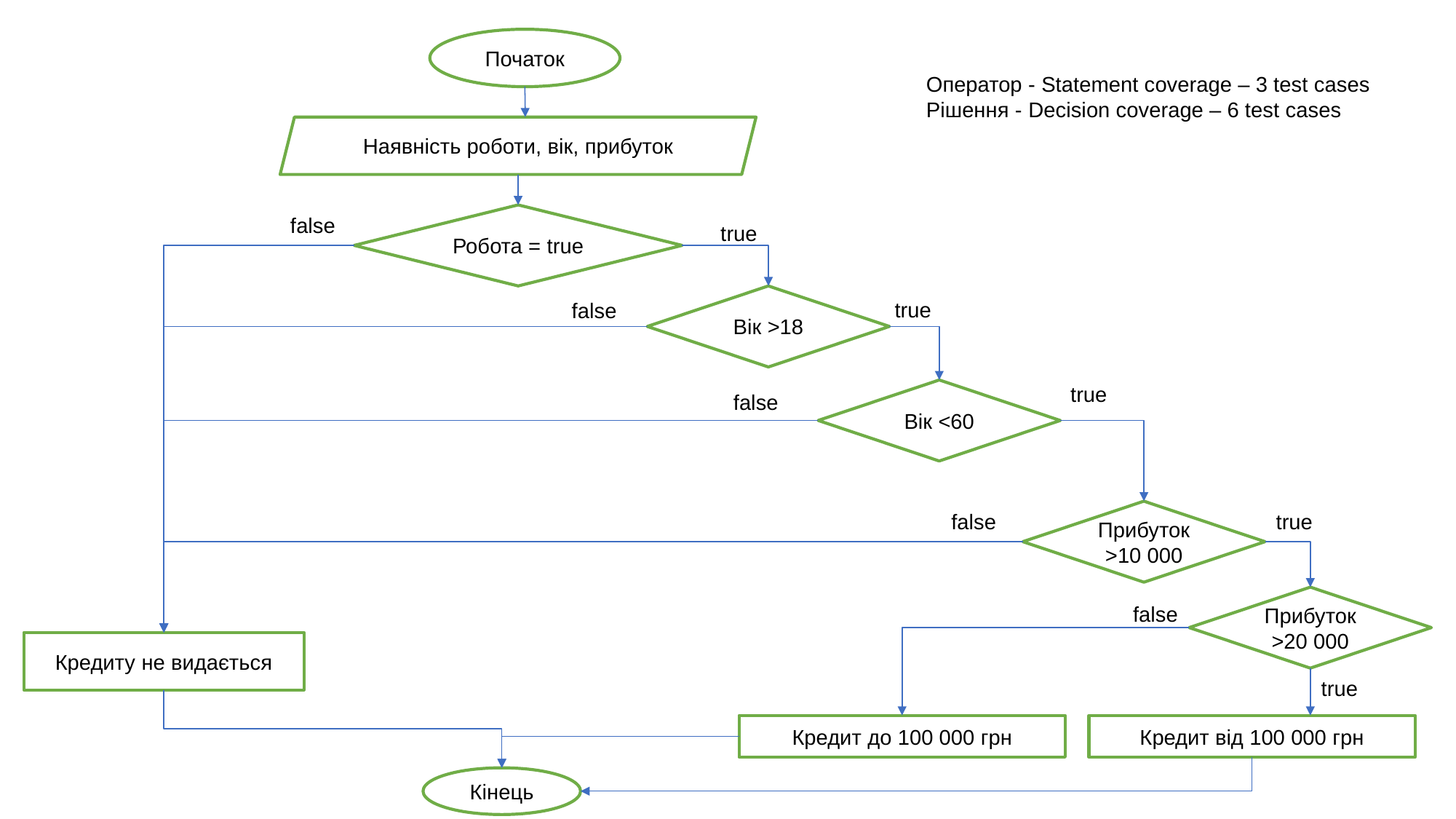

Початок
Оператор - Statement coverage – 3 test cases
Рішення - Decision coverage – 6 test cases
Наявність роботи, вік, прибуток
Робота = true
false
true
Вік >18
true
false
true
Вік <60
false
Прибуток >10 000
false
true
Прибуток >20 000
false
Кредиту не видається
true
Кредит до 100 000 грн
Кредит від 100 000 грн
Кінець